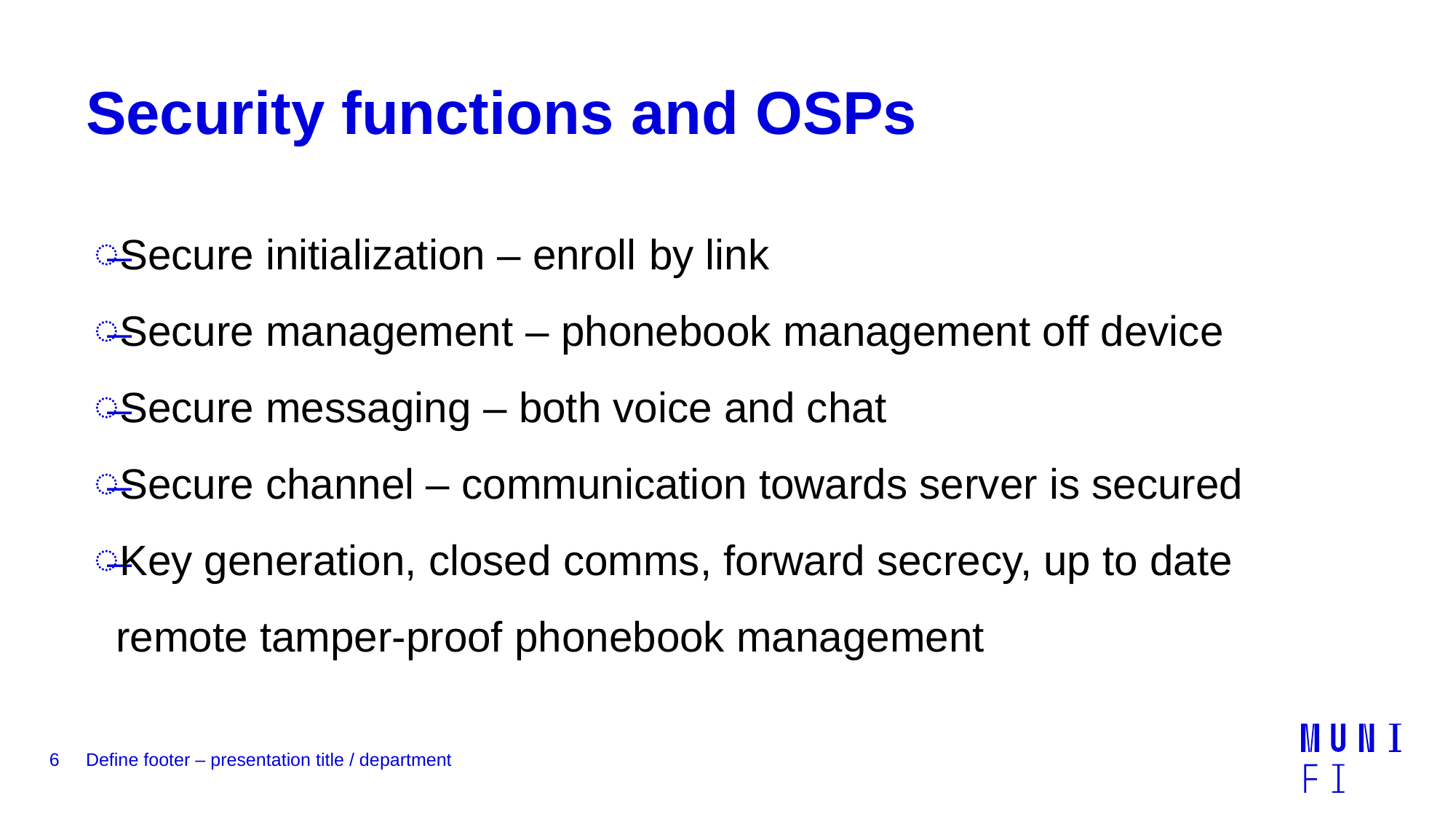

# Security functions and OSPs
Secure initialization – enroll by link
Secure management – phonebook management off device
Secure messaging – both voice and chat
Secure channel – communication towards server is secured
Key generation, closed comms, forward secrecy, up to date remote tamper-proof phonebook management

6
Define footer – presentation title / department